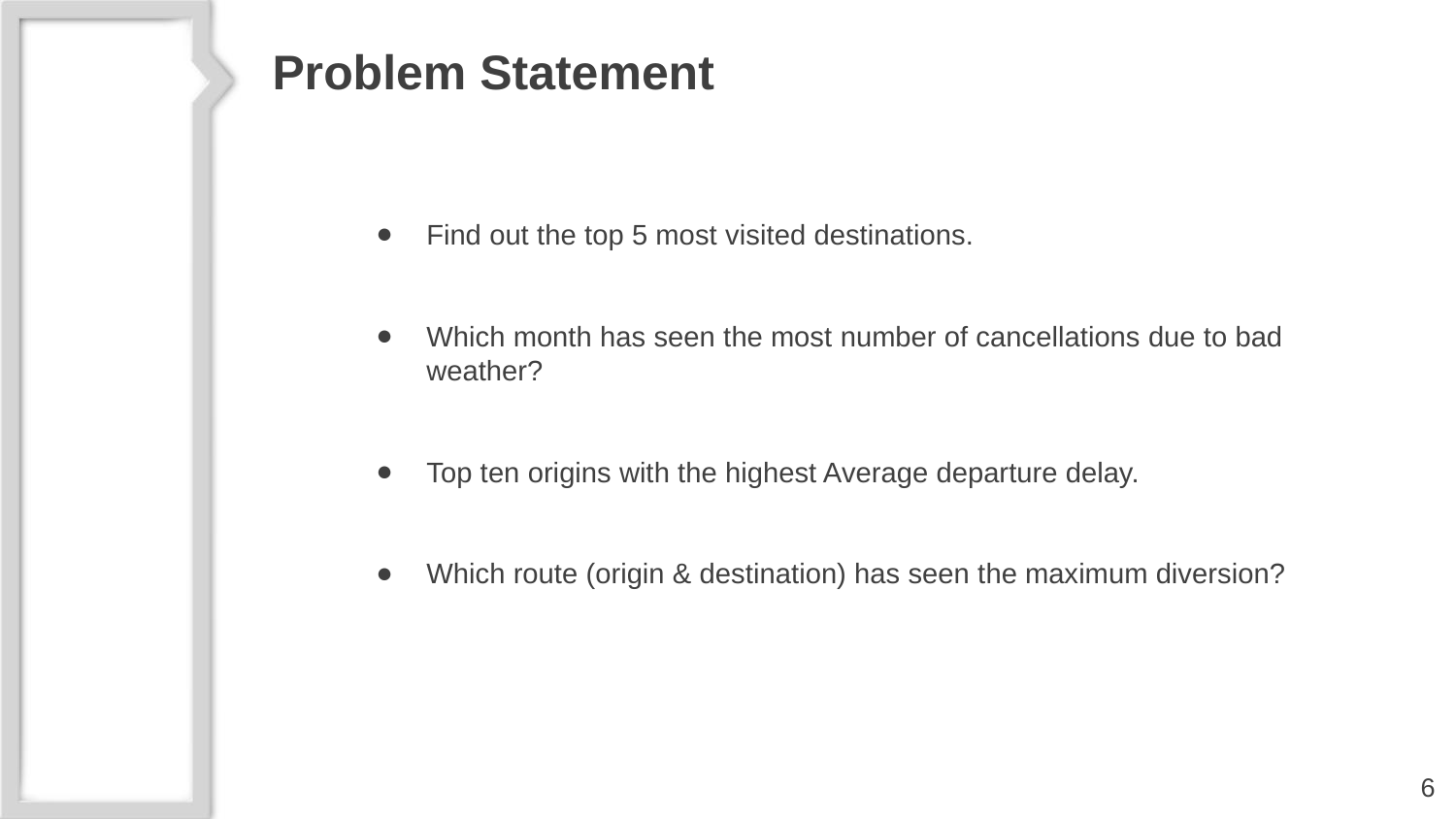

# Problem Statement
Find out the top 5 most visited destinations.

Which month has seen the most number of cancellations due to bad weather?

Top ten origins with the highest Average departure delay.

Which route (origin & destination) has seen the maximum diversion?
6